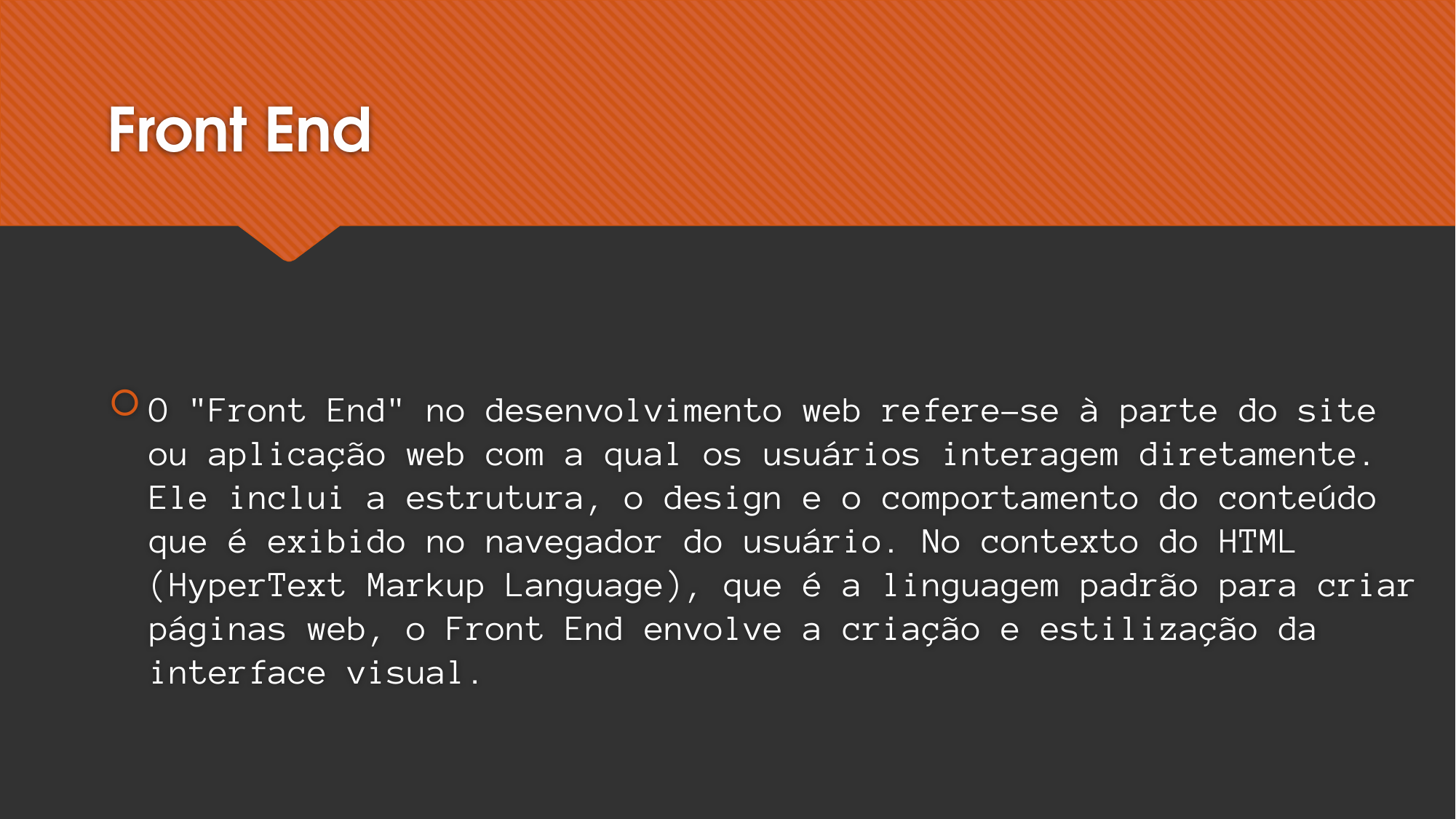

# Front End
O "Front End" no desenvolvimento web refere-se à parte do site ou aplicação web com a qual os usuários interagem diretamente. Ele inclui a estrutura, o design e o comportamento do conteúdo que é exibido no navegador do usuário. No contexto do HTML (HyperText Markup Language), que é a linguagem padrão para criar páginas web, o Front End envolve a criação e estilização da interface visual.